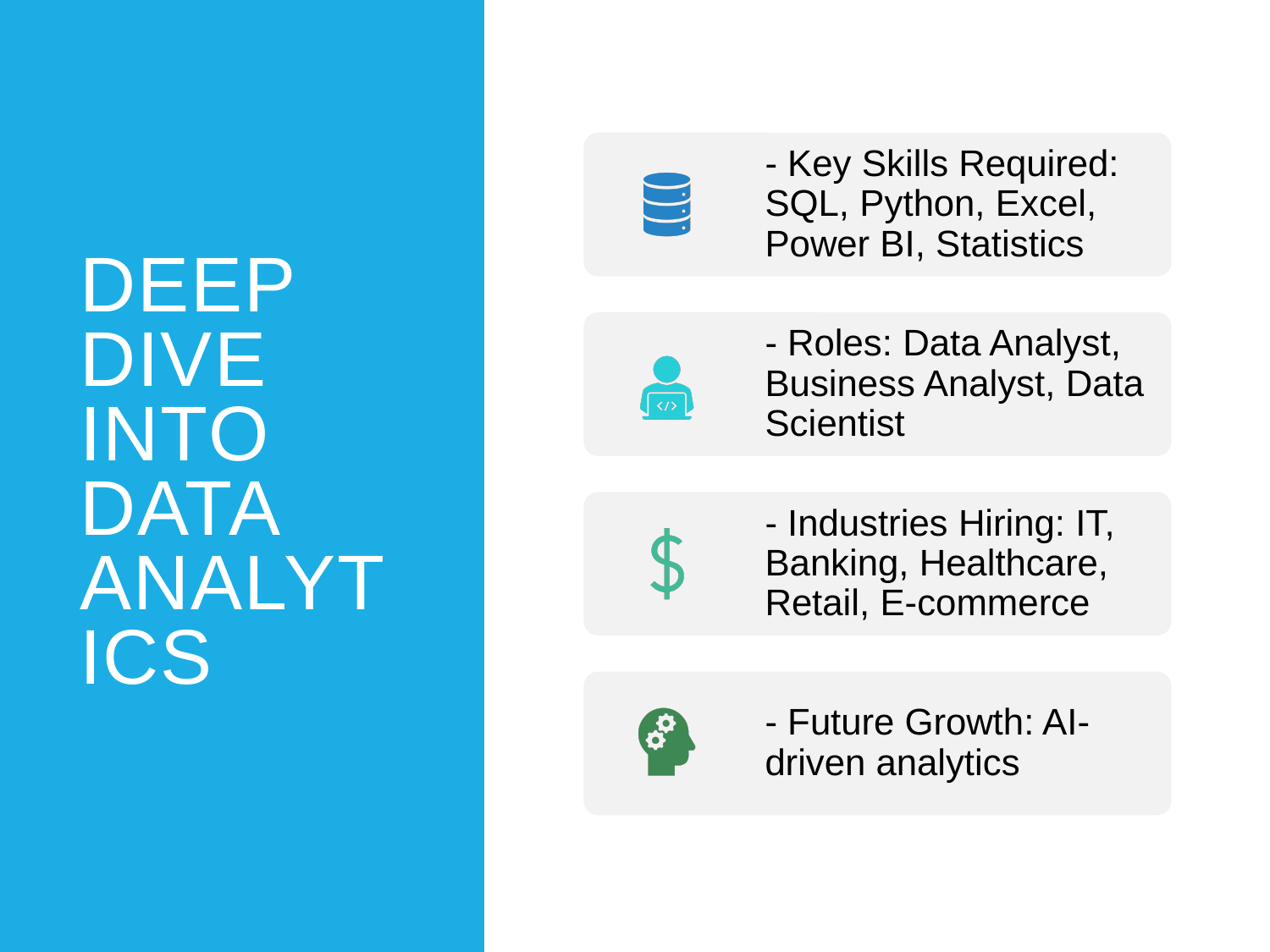

# Deep Dive into Data Analytics
- Key Skills Required: SQL, Python, Excel, Power BI, Statistics
- Roles: Data Analyst, Business Analyst, Data Scientist
- Industries Hiring: IT, Banking, Healthcare, Retail, E-commerce
- Future Growth: AI-driven analytics